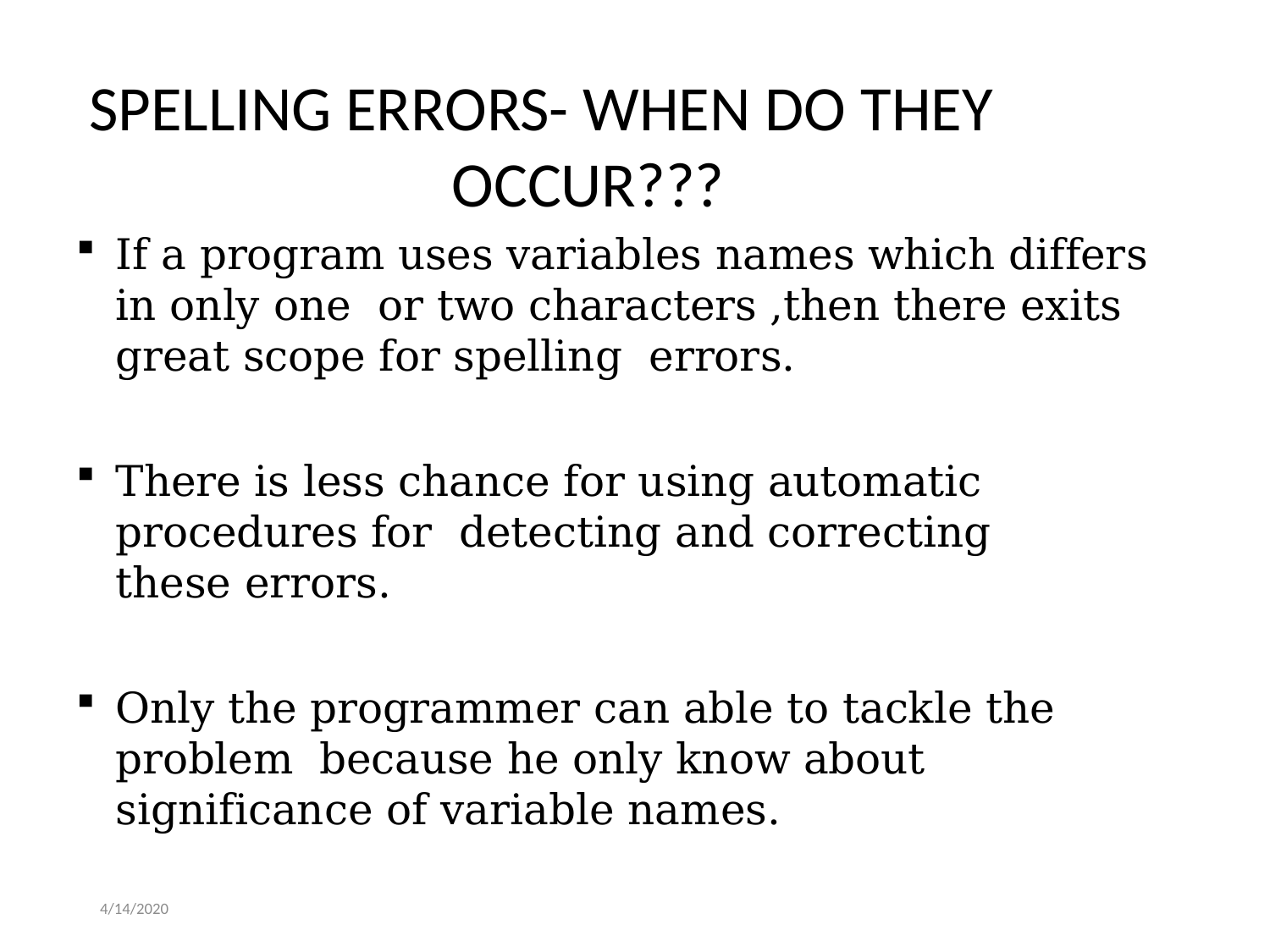

# SPELLING ERRORS- WHEN DO THEY  OCCUR???
If a program uses variables names which differs in only one  or two characters ,then there exits great scope for spelling  errors.

There is less chance for using automatic procedures for  detecting and correcting these errors.

Only the programmer can able to tackle the problem  because he only know about significance of variable names.
4/14/2020